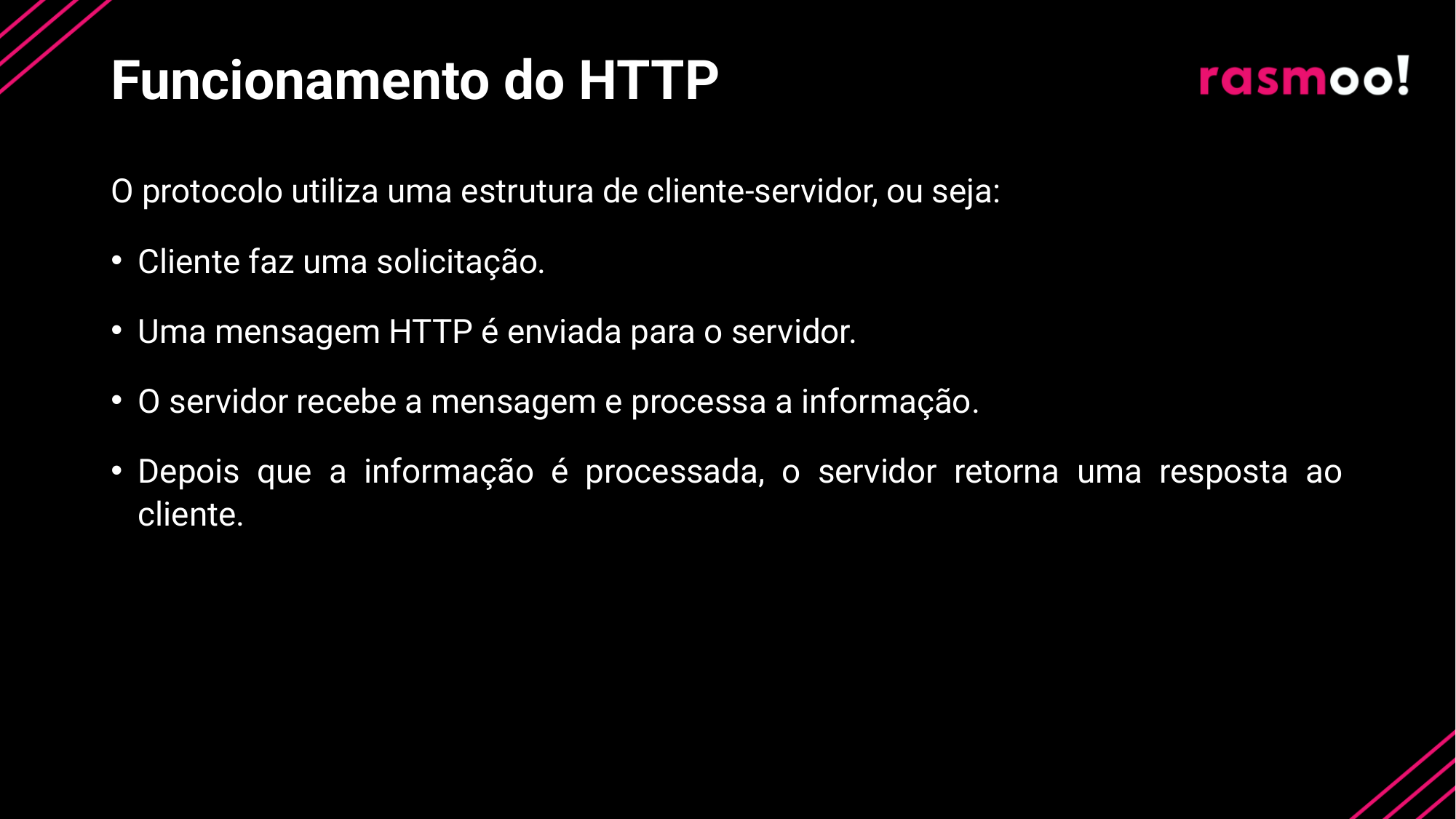

# Funcionamento do HTTP
O protocolo utiliza uma estrutura de cliente-servidor, ou seja:
Cliente faz uma solicitação.
Uma mensagem HTTP é enviada para o servidor.
O servidor recebe a mensagem e processa a informação.
Depois que a informação é processada, o servidor retorna uma resposta ao cliente.